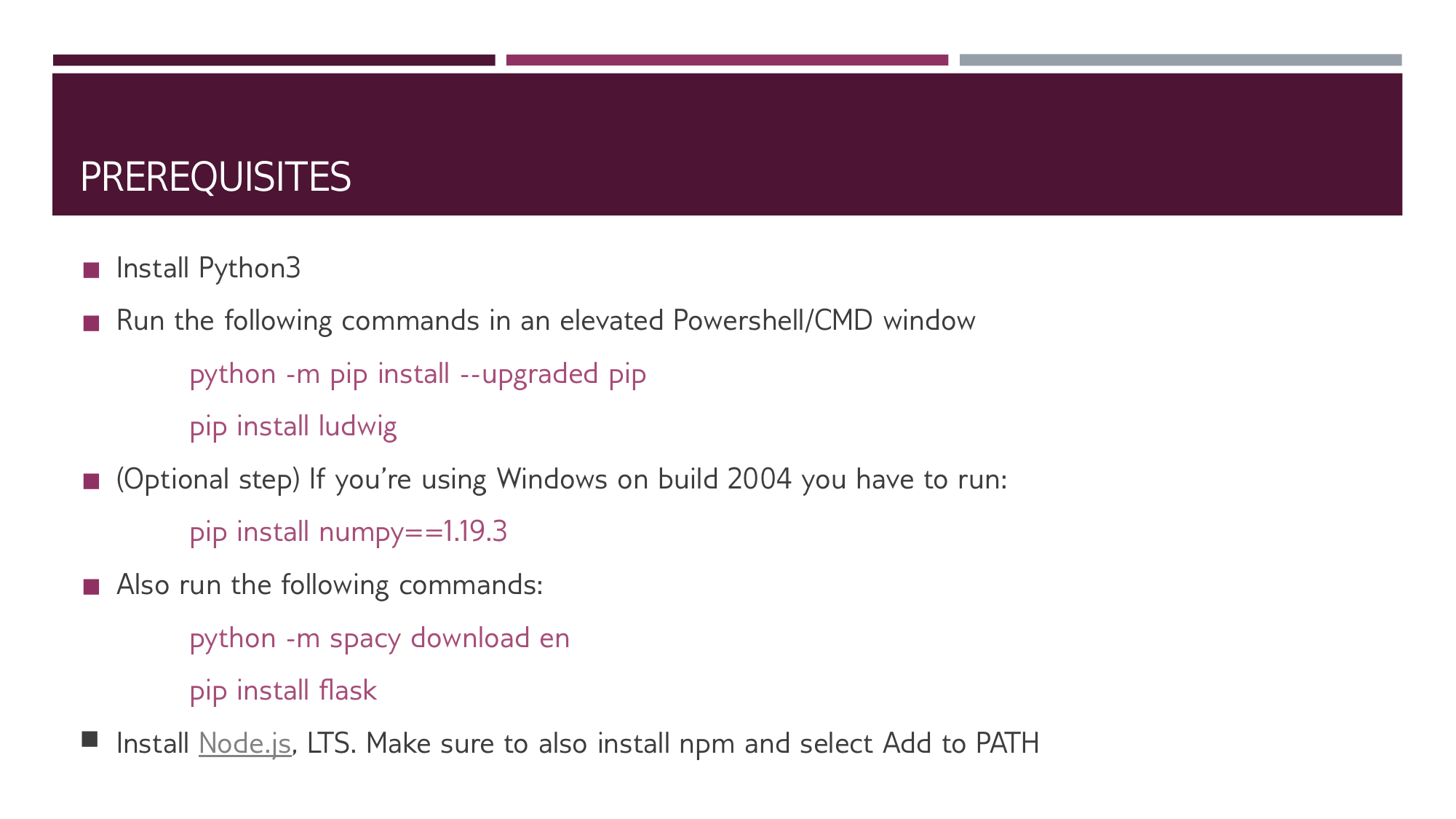

# PREREQUISITES
Install Python3
Run the following commands in an elevated Powershell/CMD window
python -m pip install --upgraded pip
pip install ludwig
(Optional step) If you’re using Windows on build 2004 you have to run:
pip install numpy==1.19.3
Also run the following commands:
python -m spacy download en
pip install flask
Install Node.js, LTS. Make sure to also install npm and select Add to PATH